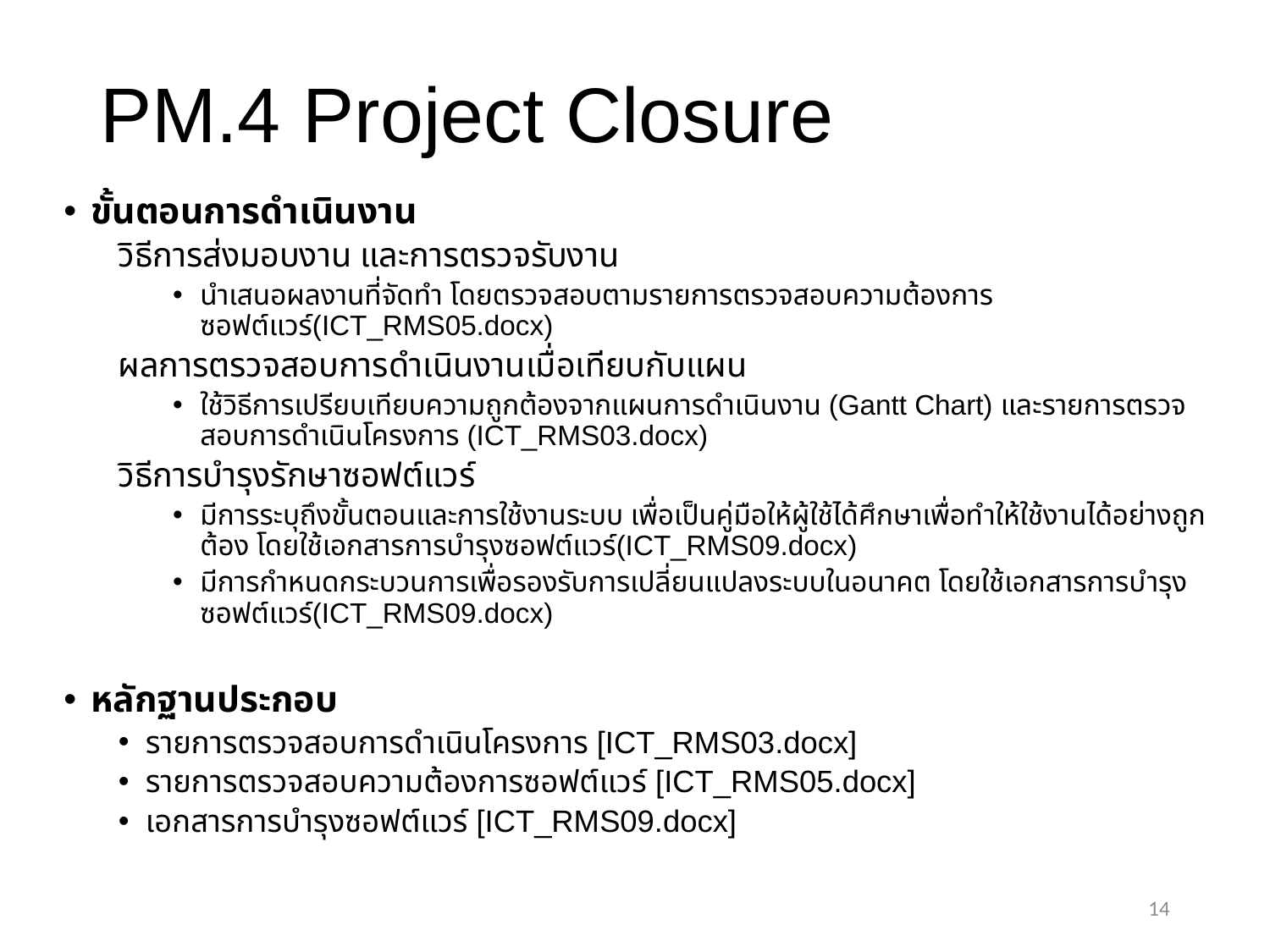

# PM.4 Project Closure
ขั้นตอนการดำเนินงาน
วิธีการส่งมอบงาน และการตรวจรับงาน
นำเสนอผลงานที่จัดทำ โดยตรวจสอบตามรายการตรวจสอบความต้องการซอฟต์แวร์(ICT_RMS05.docx)
ผลการตรวจสอบการดำเนินงานเมื่อเทียบกับแผน
ใช้วิธีการเปรียบเทียบความถูกต้องจากแผนการดำเนินงาน (Gantt Chart) และรายการตรวจสอบการดำเนินโครงการ (ICT_RMS03.docx)
วิธีการบำรุงรักษาซอฟต์แวร์
มีการระบุถึงขั้นตอนและการใช้งานระบบ เพื่อเป็นคู่มือให้ผู้ใช้ได้ศึกษาเพื่อทำให้ใช้งานได้อย่างถูกต้อง โดยใช้เอกสารการบำรุงซอฟต์แวร์(ICT_RMS09.docx)
มีการกำหนดกระบวนการเพื่อรองรับการเปลี่ยนแปลงระบบในอนาคต โดยใช้เอกสารการบำรุงซอฟต์แวร์(ICT_RMS09.docx)

หลักฐานประกอบ
รายการตรวจสอบการดำเนินโครงการ [ICT_RMS03.docx]
รายการตรวจสอบความต้องการซอฟต์แวร์ [ICT_RMS05.docx]
เอกสารการบำรุงซอฟต์แวร์ [ICT_RMS09.docx]
14